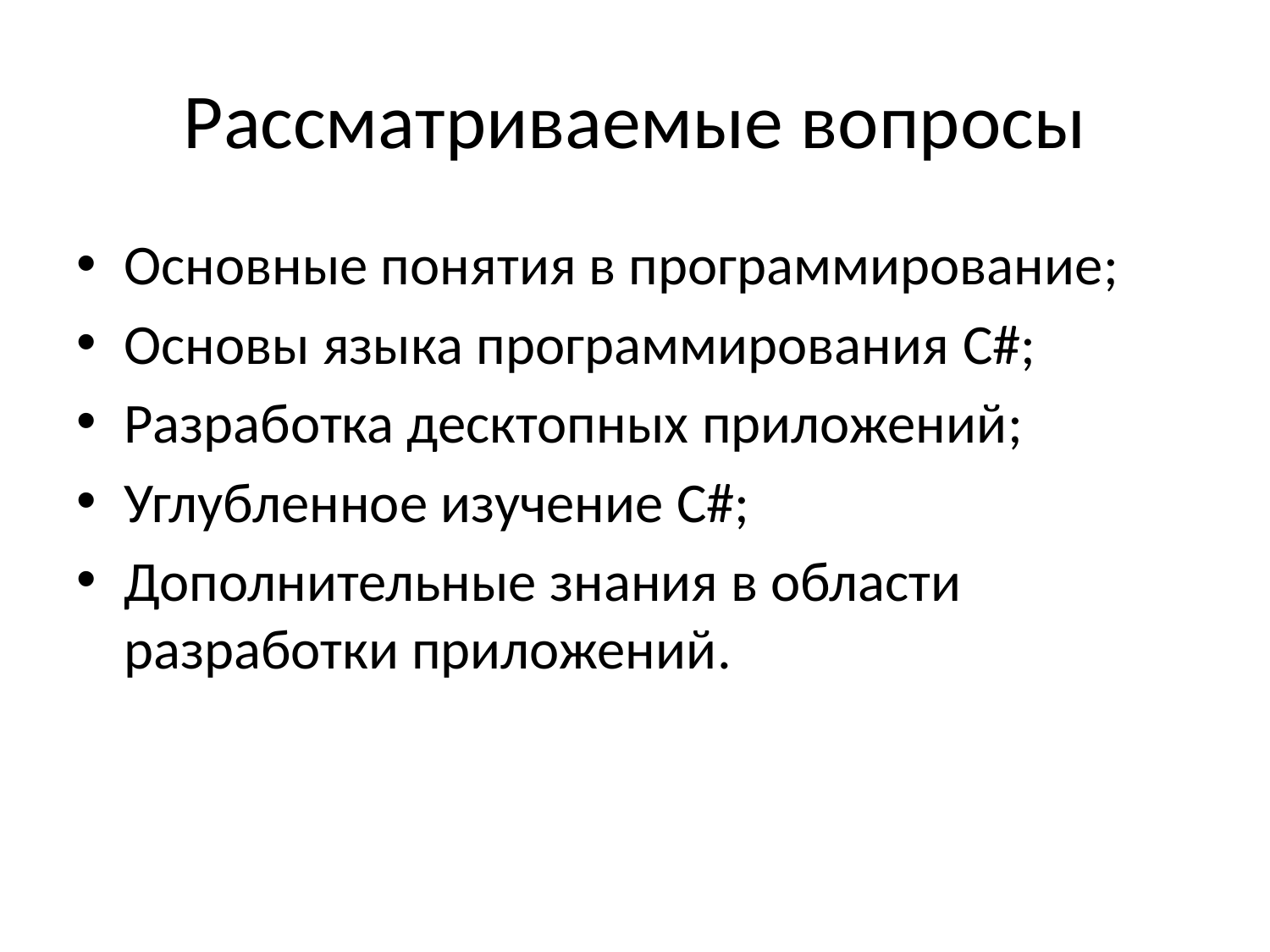

# Рассматриваемые вопросы
Основные понятия в программирование;
Основы языка программирования C#;
Разработка десктопных приложений;
Углубленное изучение C#;
Дополнительные знания в области разработки приложений.